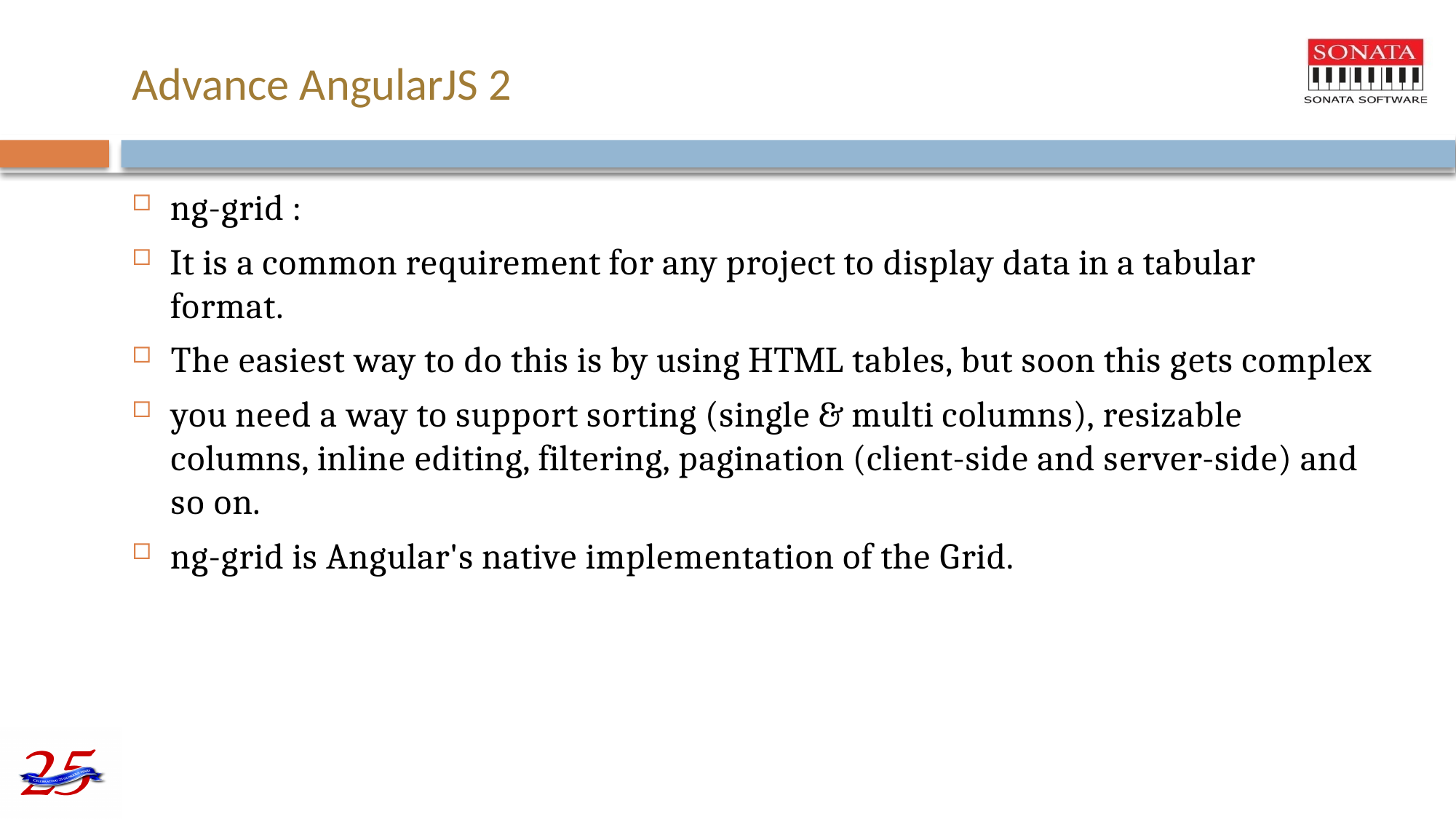

# Advance AngularJS 2
ng-grid :
It is a common requirement for any project to display data in a tabular format.
The easiest way to do this is by using HTML tables, but soon this gets complex
you need a way to support sorting (single & multi columns), resizable columns, inline editing, filtering, pagination (client-side and server-side) and so on.
ng-grid is Angular's native implementation of the Grid.